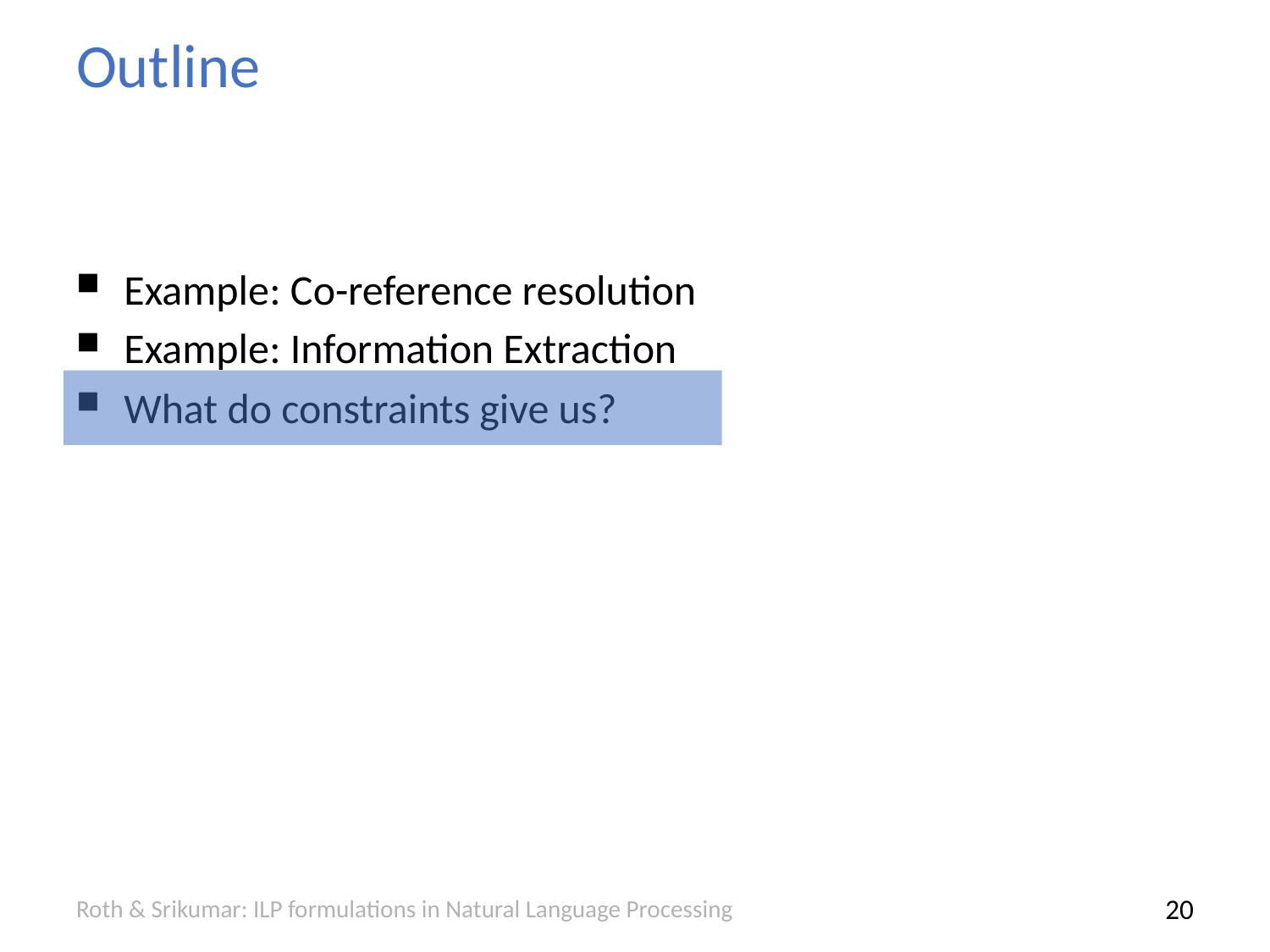

# Outline

Example: Co-reference resolution
Example: Information Extraction
What do constraints give us?

Roth & Srikumar: ILP formulations in Natural Language Processing
20